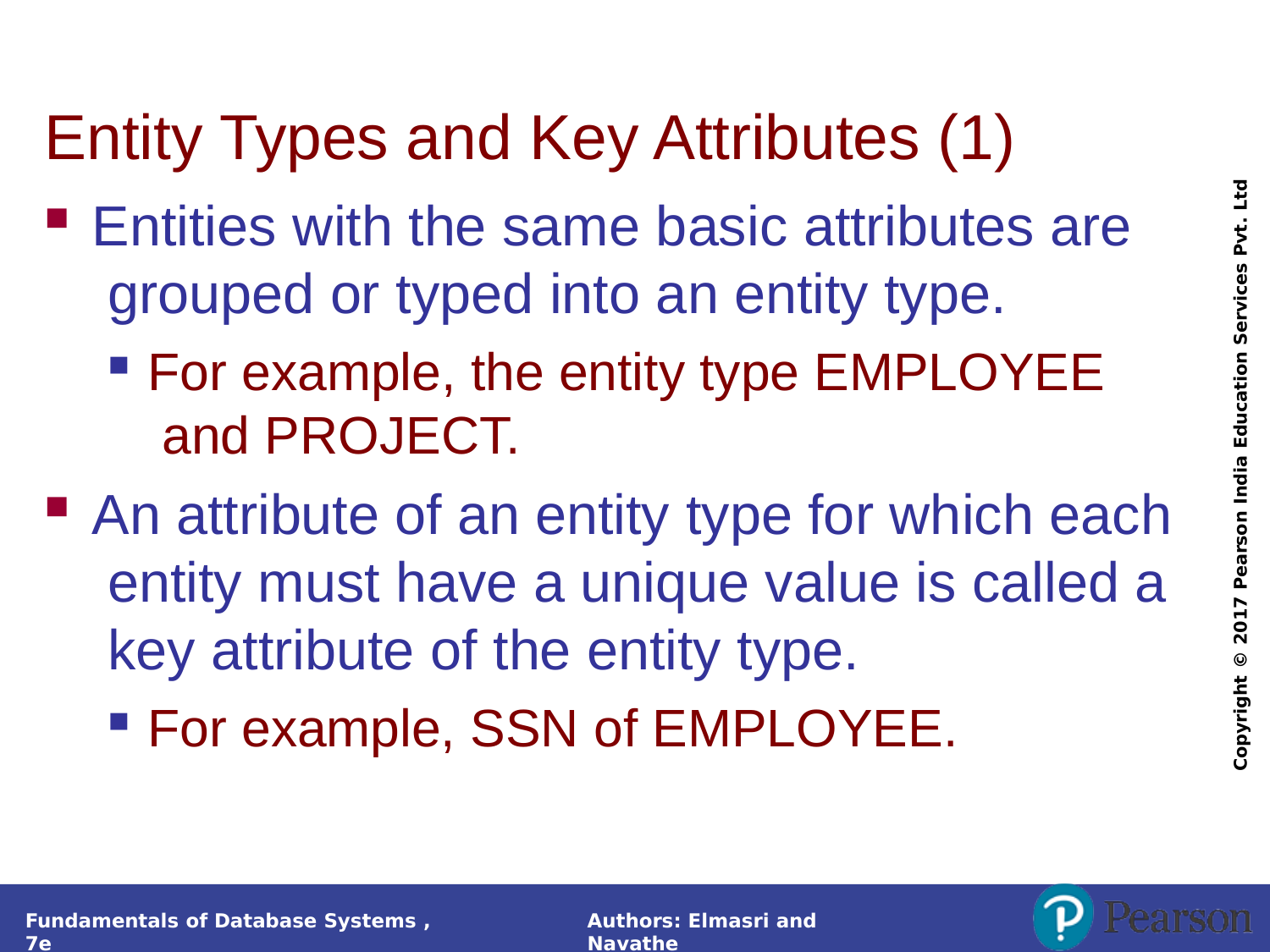

# Entity Types and Key Attributes (1)
Copyright © 2017 Pearson India Education Services Pvt. Ltd
Entities with the same basic attributes are  grouped or typed into an entity type.
For example, the entity type EMPLOYEE  and PROJECT.
An attribute of an entity type for which each  entity must have a unique value is called a  key attribute of the entity type.
For example, SSN of EMPLOYEE.
Authors: Elmasri and Navathe
Fundamentals of Database Systems , 7e